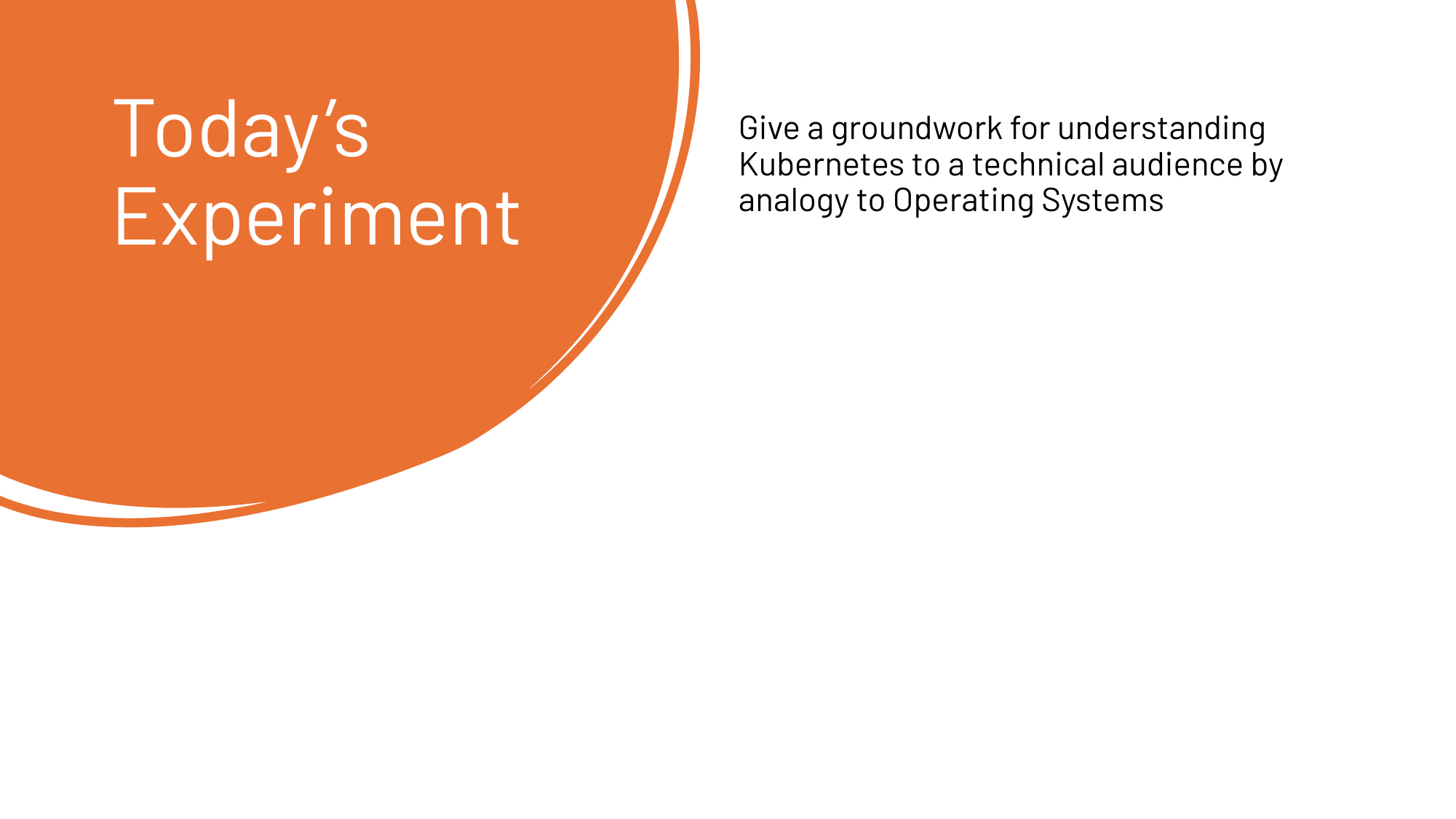

# Today’s Experiment
Give a groundwork for understanding Kubernetes to a technical audience by analogy to Operating Systems